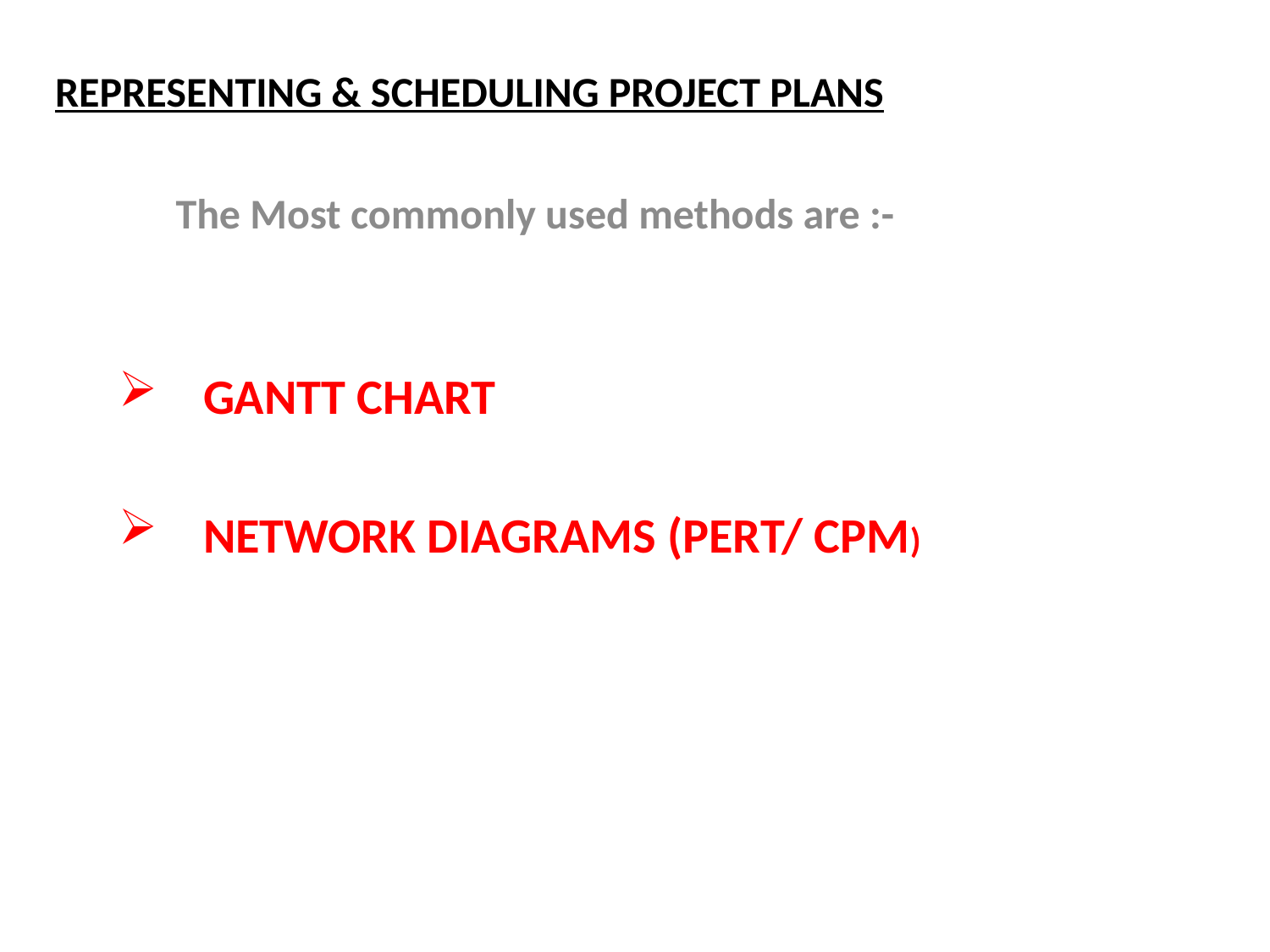

# REPRESENTING & SCHEDULING PROJECT PLANS
      The Most commonly used methods are :-

GANTT CHART

NETWORK DIAGRAMS (PERT/ CPM)